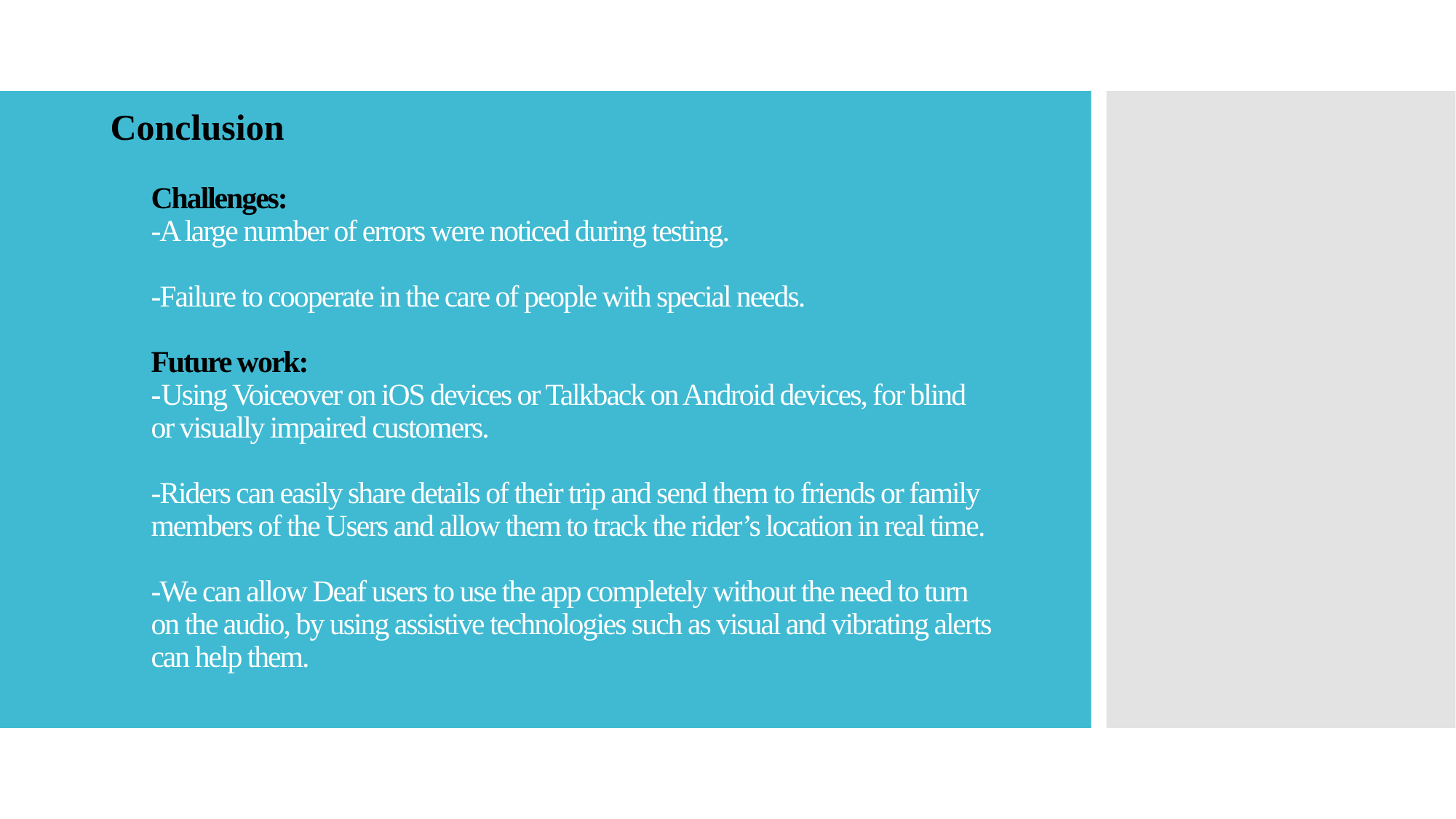

Conclusion
# Challenges: -A large number of errors were noticed during testing. -Failure to cooperate in the care of people with special needs. Future work: -Using Voiceover on iOS devices or Talkback on Android devices, for blind or visually impaired customers. -Riders can easily share details of their trip and send them to friends or family members of the Users and allow them to track the rider’s location in real time. -We can allow Deaf users to use the app completely without the need to turn on the audio, by using assistive technologies such as visual and vibrating alerts can help them.